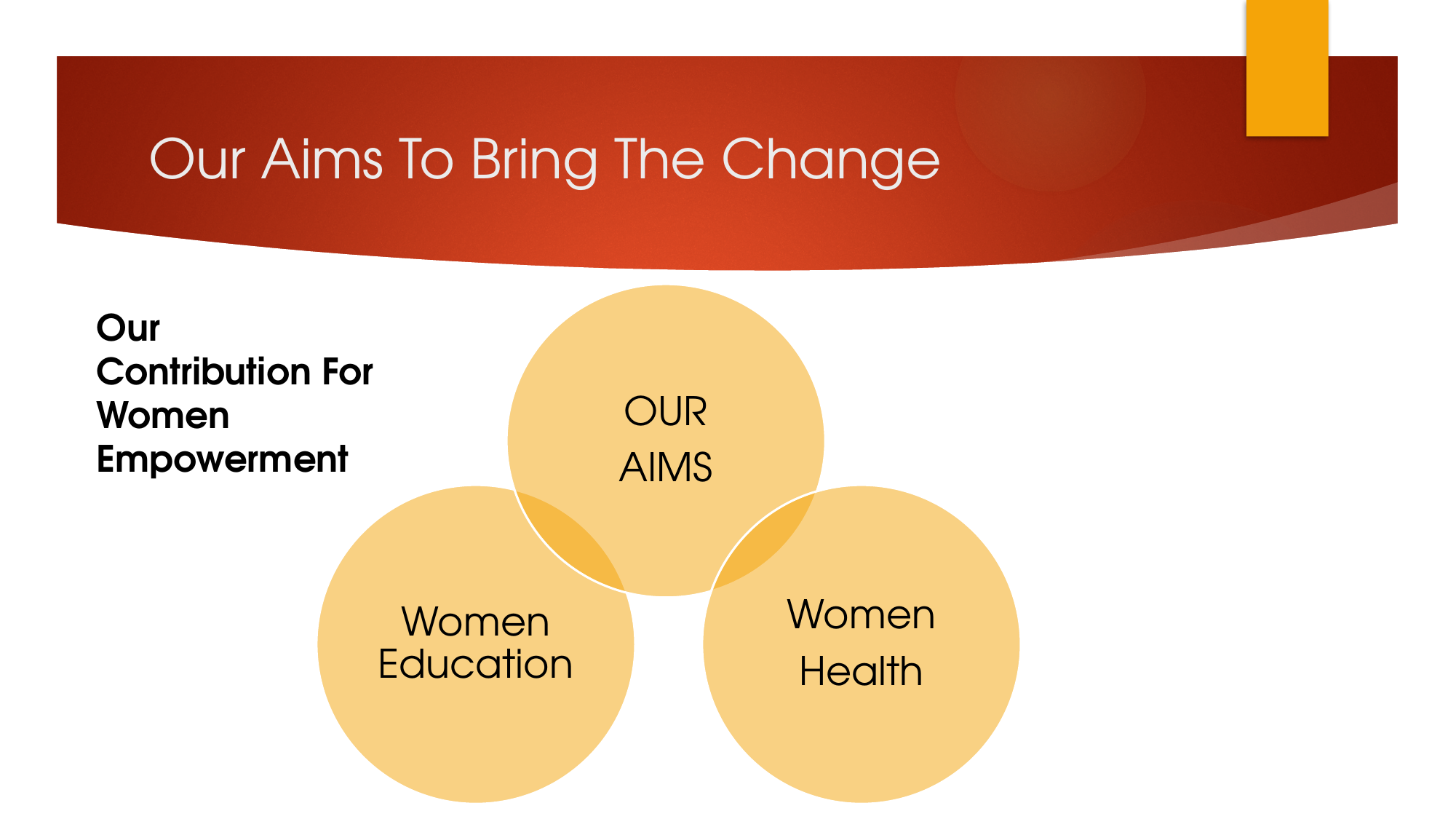

# Our Aims To Bring The Change
Women Education
OUR
AIMS
Women
Health
Our Contribution For Women Empowerment